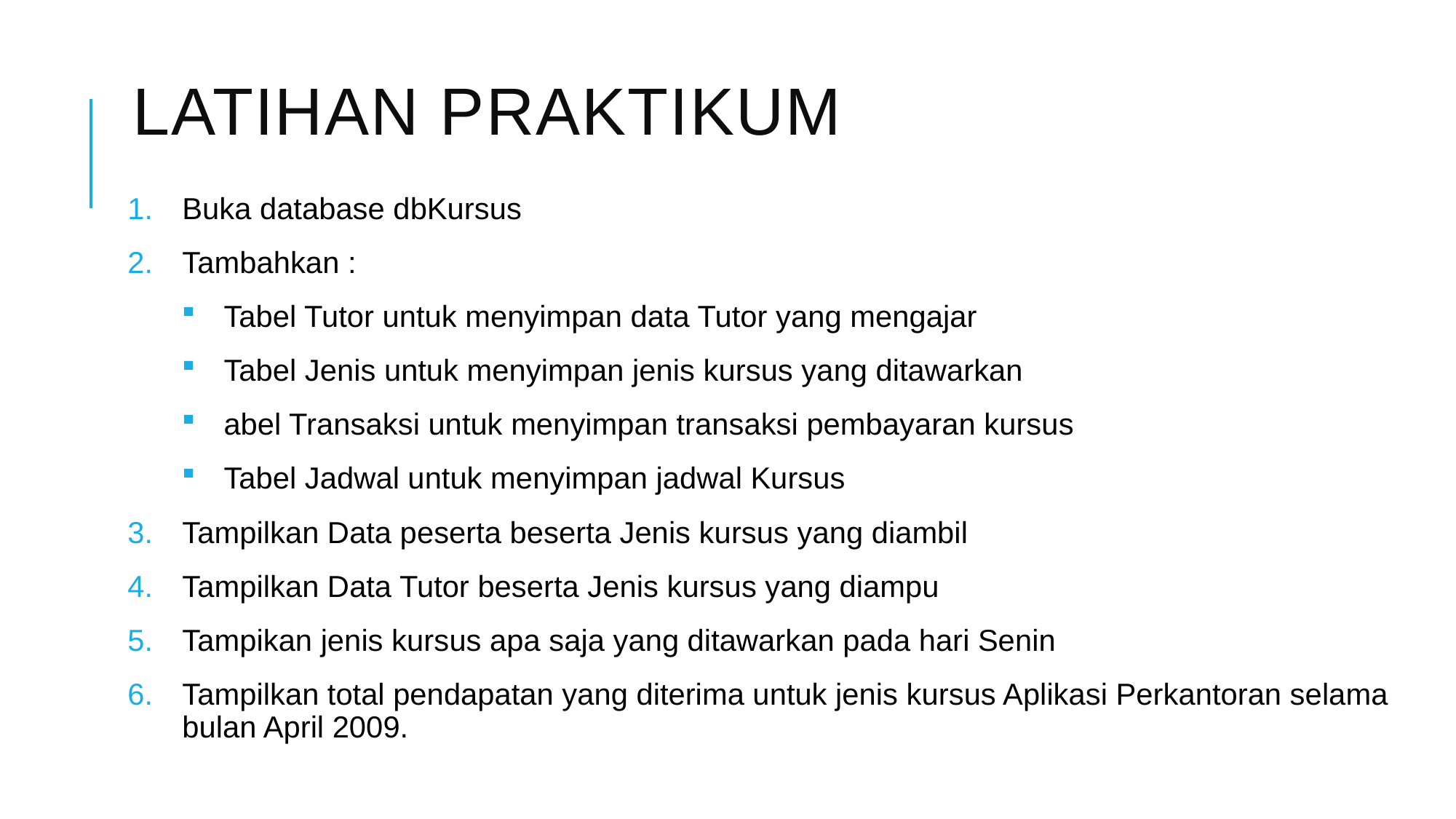

# Latihan praktikum
Buka database dbKursus
Tambahkan :
Tabel Tutor untuk menyimpan data Tutor yang mengajar
Tabel Jenis untuk menyimpan jenis kursus yang ditawarkan
abel Transaksi untuk menyimpan transaksi pembayaran kursus
Tabel Jadwal untuk menyimpan jadwal Kursus
Tampilkan Data peserta beserta Jenis kursus yang diambil
Tampilkan Data Tutor beserta Jenis kursus yang diampu
Tampikan jenis kursus apa saja yang ditawarkan pada hari Senin
Tampilkan total pendapatan yang diterima untuk jenis kursus Aplikasi Perkantoran selama bulan April 2009.